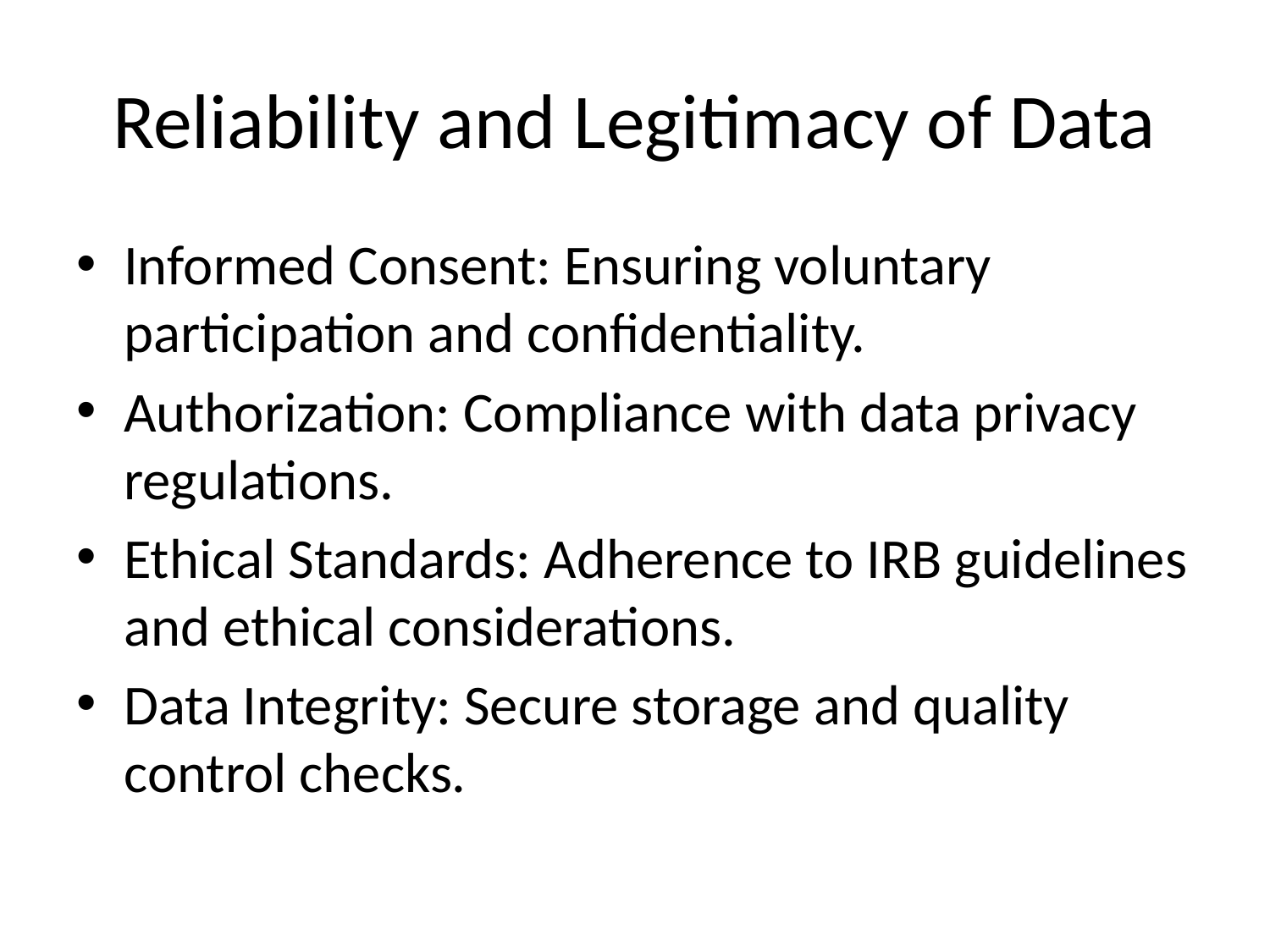

# Reliability and Legitimacy of Data
Informed Consent: Ensuring voluntary participation and confidentiality.
Authorization: Compliance with data privacy regulations.
Ethical Standards: Adherence to IRB guidelines and ethical considerations.
Data Integrity: Secure storage and quality control checks.